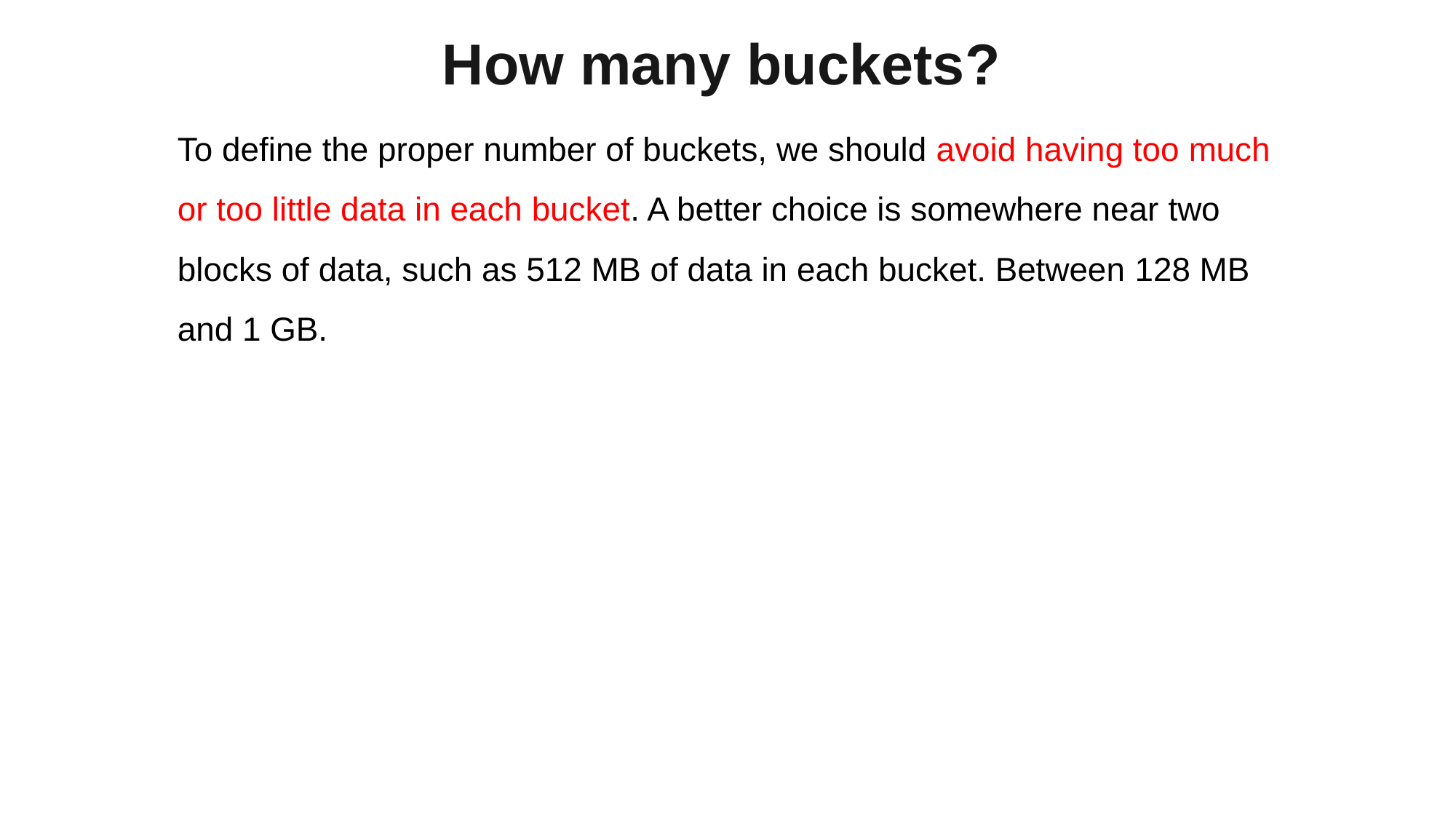

# How many buckets?
To define the proper number of buckets, we should avoid having too much or too little data in each bucket. A better choice is somewhere near two blocks of data, such as 512 MB of data in each bucket. Between 128 MB and 1 GB.